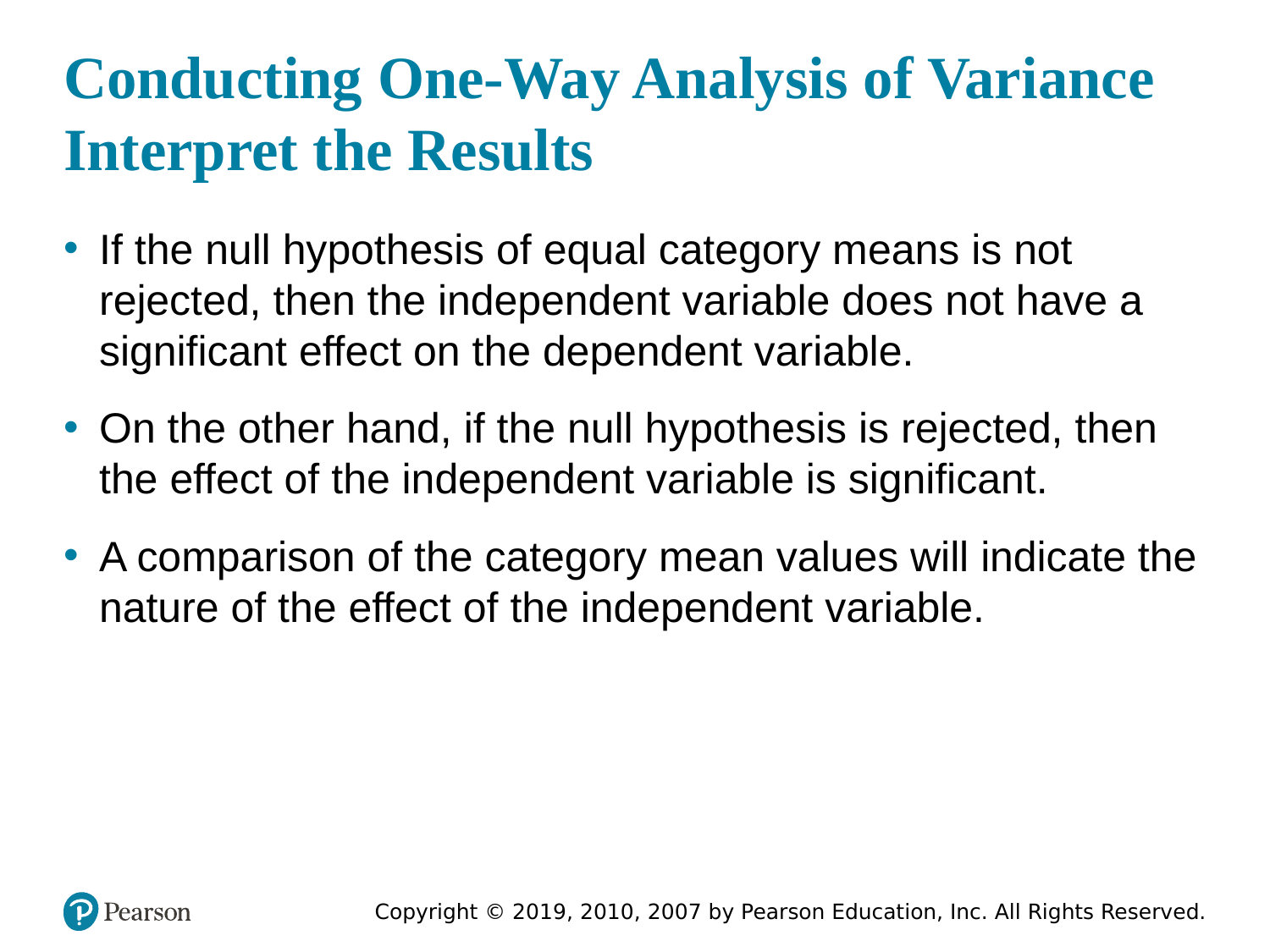

# Conducting One-Way Analysis of Variance Interpret the Results
If the null hypothesis of equal category means is not rejected, then the independent variable does not have a significant effect on the dependent variable.
On the other hand, if the null hypothesis is rejected, then the effect of the independent variable is significant.
A comparison of the category mean values will indicate the nature of the effect of the independent variable.